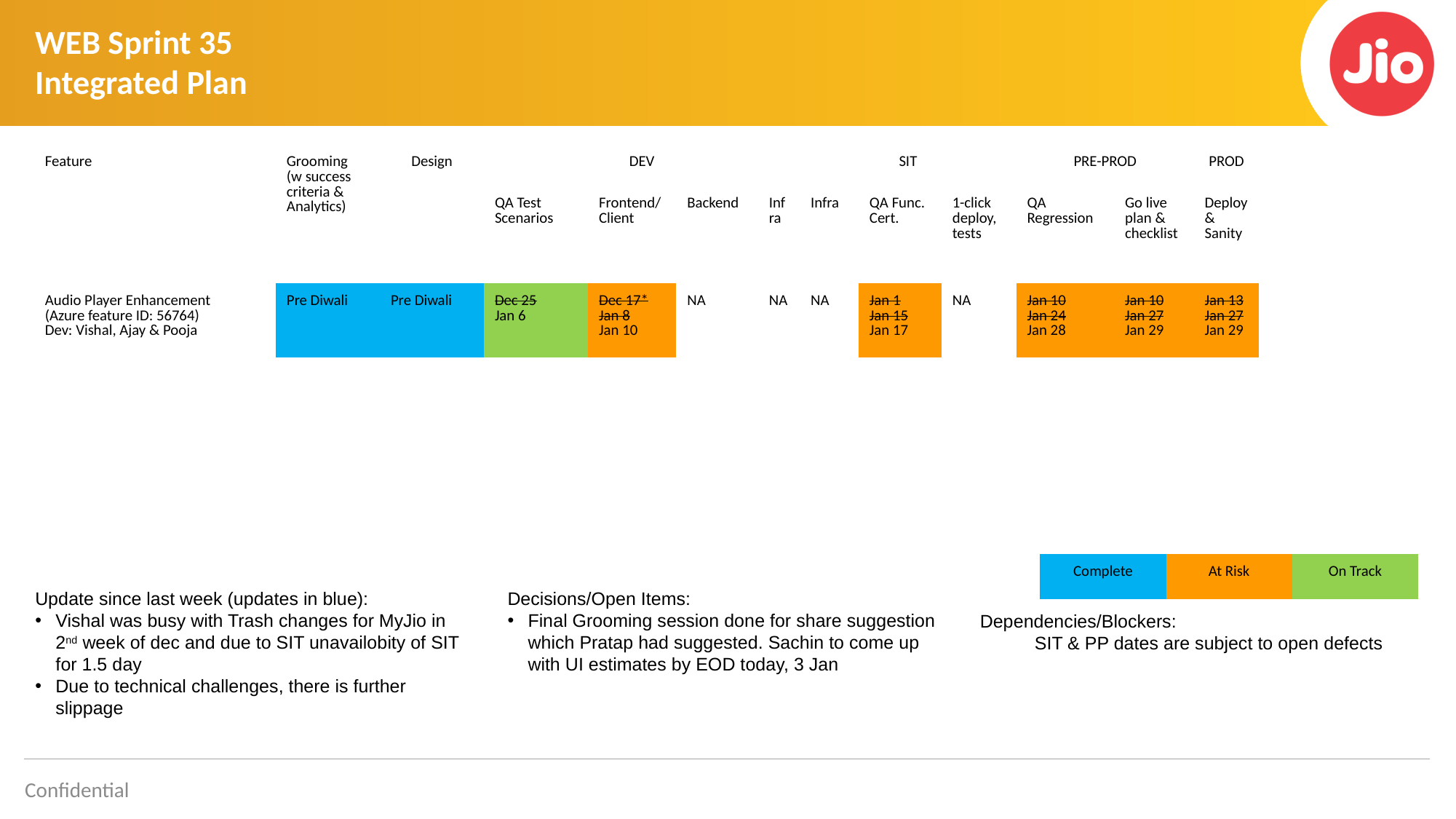

# WEB Sprint 35
Integrated Plan
| Feature | Grooming (w success criteria & Analytics) | Design | DEV |  |  |  | SIT |  |  | PRE-PROD |  | PROD |
| --- | --- | --- | --- | --- | --- | --- | --- | --- | --- | --- | --- | --- |
|  |  |  | QA Test Scenarios | Frontend/Client | Backend | Infra | Infra | QA Func. Cert. | 1-click deploy, tests | QA Regression | Go live plan & checklist | Deploy & Sanity |
| Audio Player Enhancement (Azure feature ID: 56764) Dev: Vishal, Ajay & Pooja | Pre Diwali | Pre Diwali | Dec 25 Jan 6 | Dec 17\* Jan 8 Jan 10 | NA | NA | NA | Jan 1 Jan 15 Jan 17 | NA | Jan 10 Jan 24 Jan 28 | Jan 10 Jan 27 Jan 29 | Jan 13 Jan 27 Jan 29 |
| Complete | At Risk | On Track |
| --- | --- | --- |
Update since last week (updates in blue):
Vishal was busy with Trash changes for MyJio in 2nd week of dec and due to SIT unavailobity of SIT for 1.5 day
Due to technical challenges, there is further slippage
Decisions/Open Items:
Final Grooming session done for share suggestion which Pratap had suggested. Sachin to come up with UI estimates by EOD today, 3 Jan
Dependencies/Blockers:
SIT & PP dates are subject to open defects